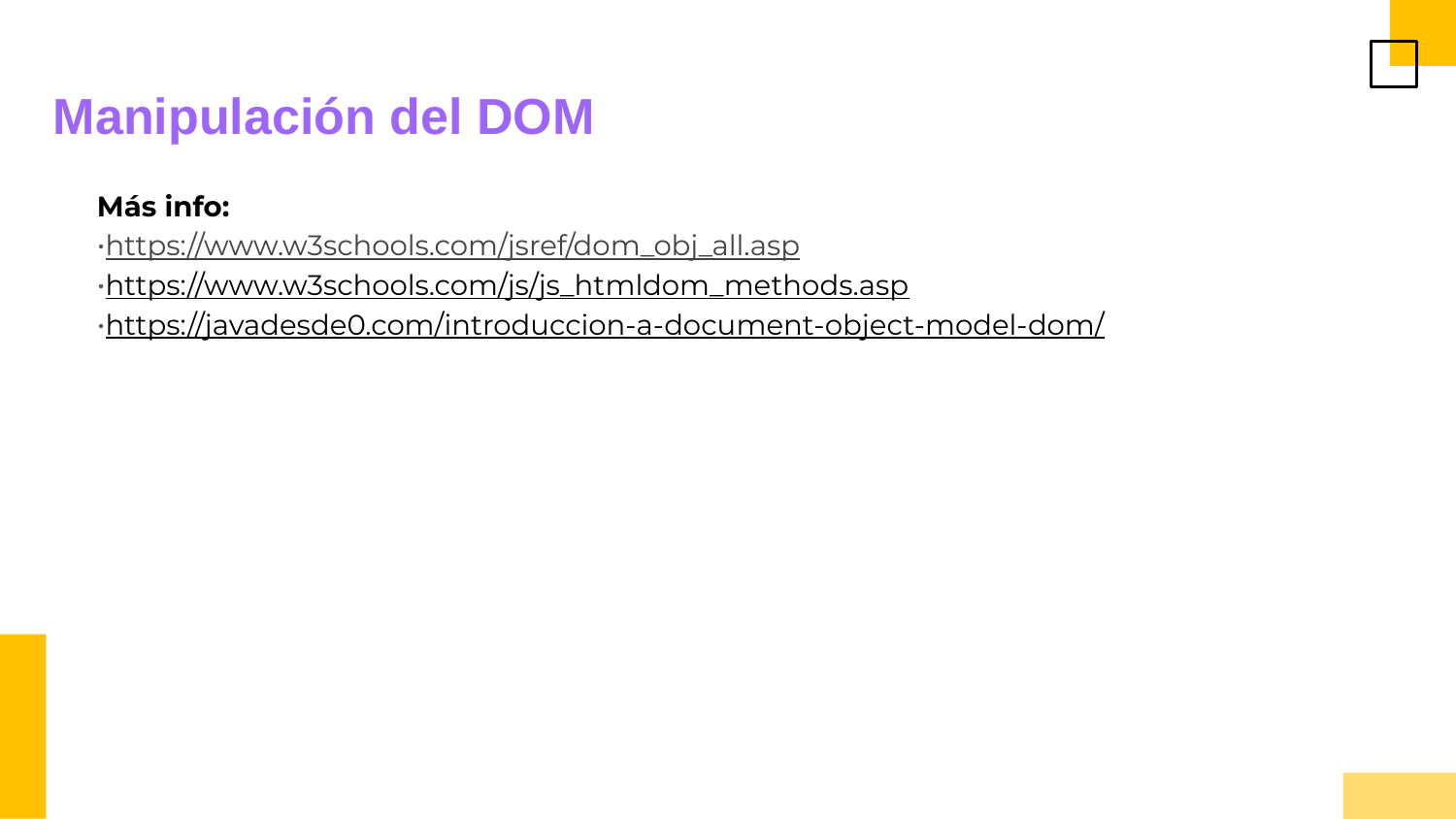

Manipulación del DOM
Más info:
https://www.w3schools.com/jsref/dom_obj_all.asp
https://www.w3schools.com/js/js_htmldom_methods.asp
https://javadesde0.com/introduccion-a-document-object-model-dom/